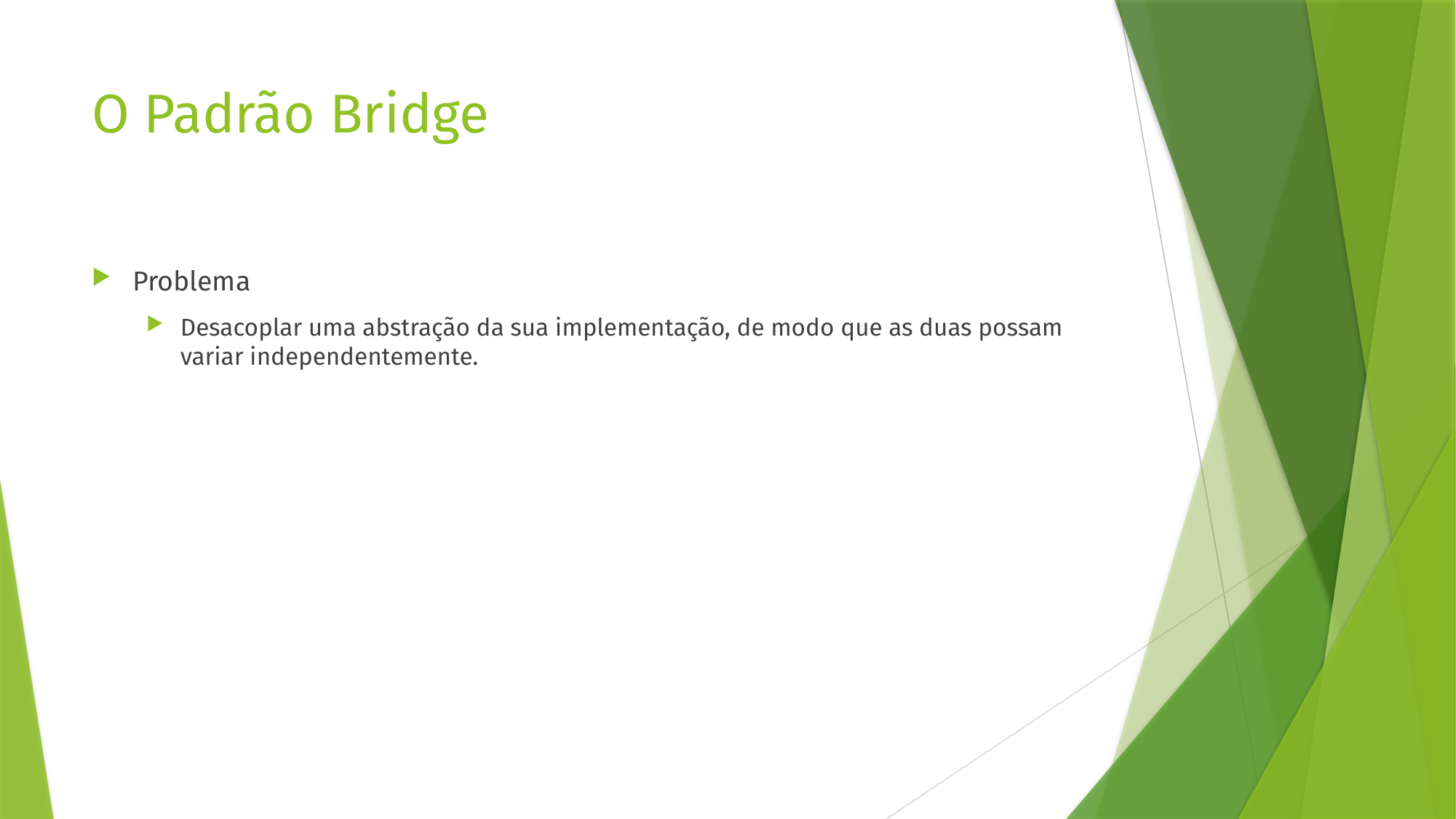

# O Padrão Bridge
Problema
Desacoplar uma abstração da sua implementação, de modo que as duas possam variar independentemente.